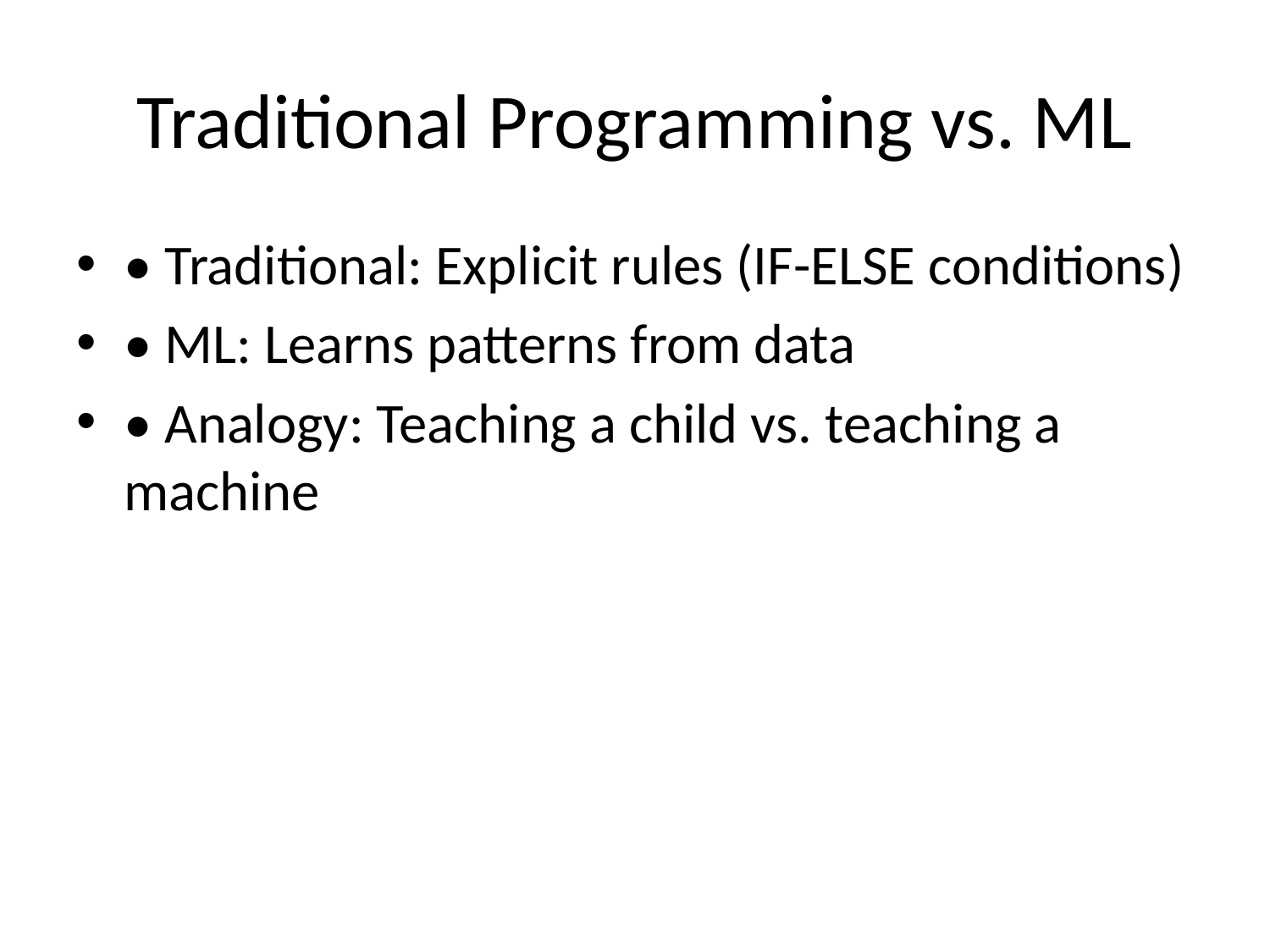

# Traditional Programming vs. ML
• Traditional: Explicit rules (IF-ELSE conditions)
• ML: Learns patterns from data
• Analogy: Teaching a child vs. teaching a machine